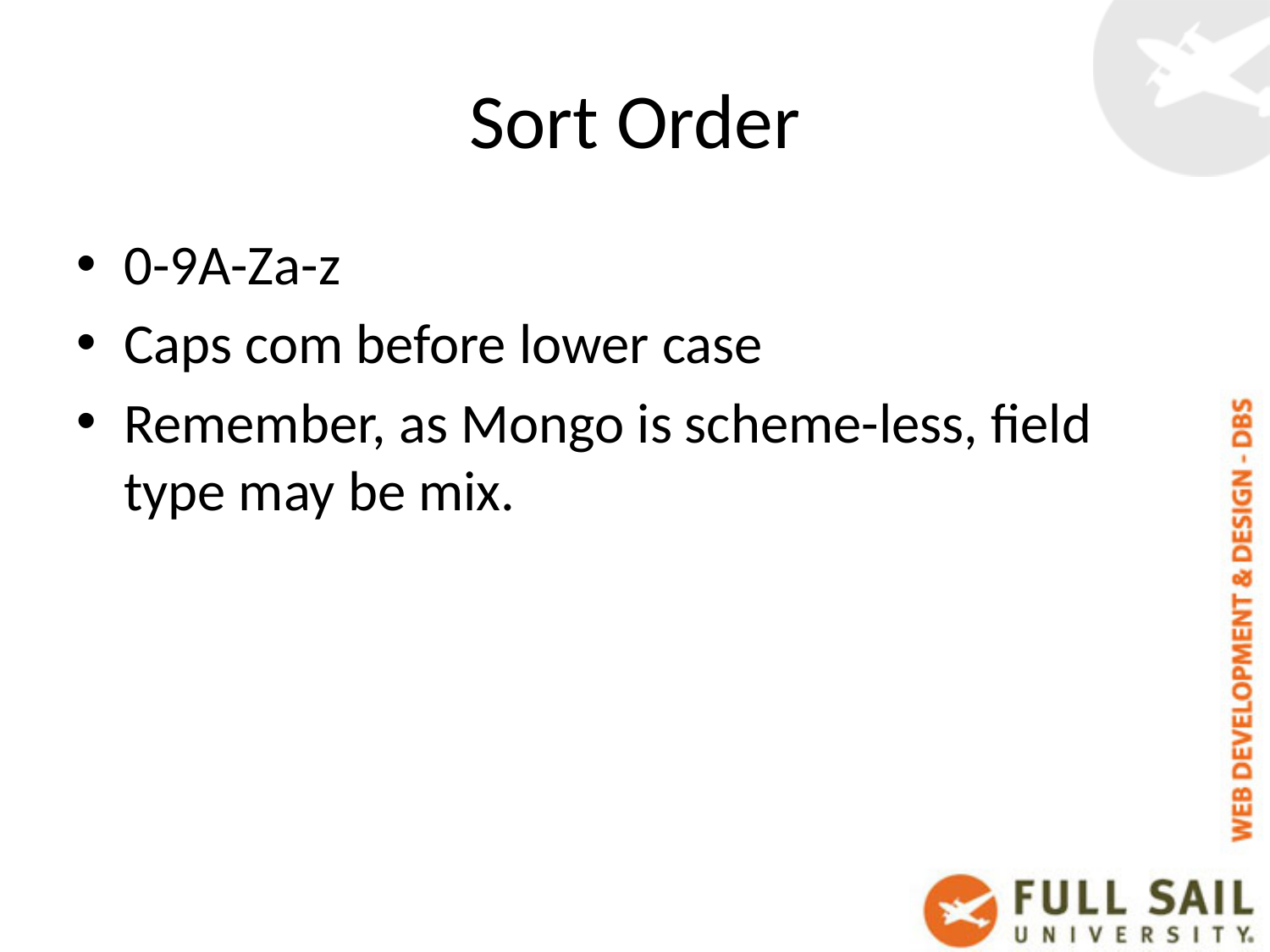

# Sort Order
0-9A-Za-z
Caps com before lower case
Remember, as Mongo is scheme-less, field type may be mix.